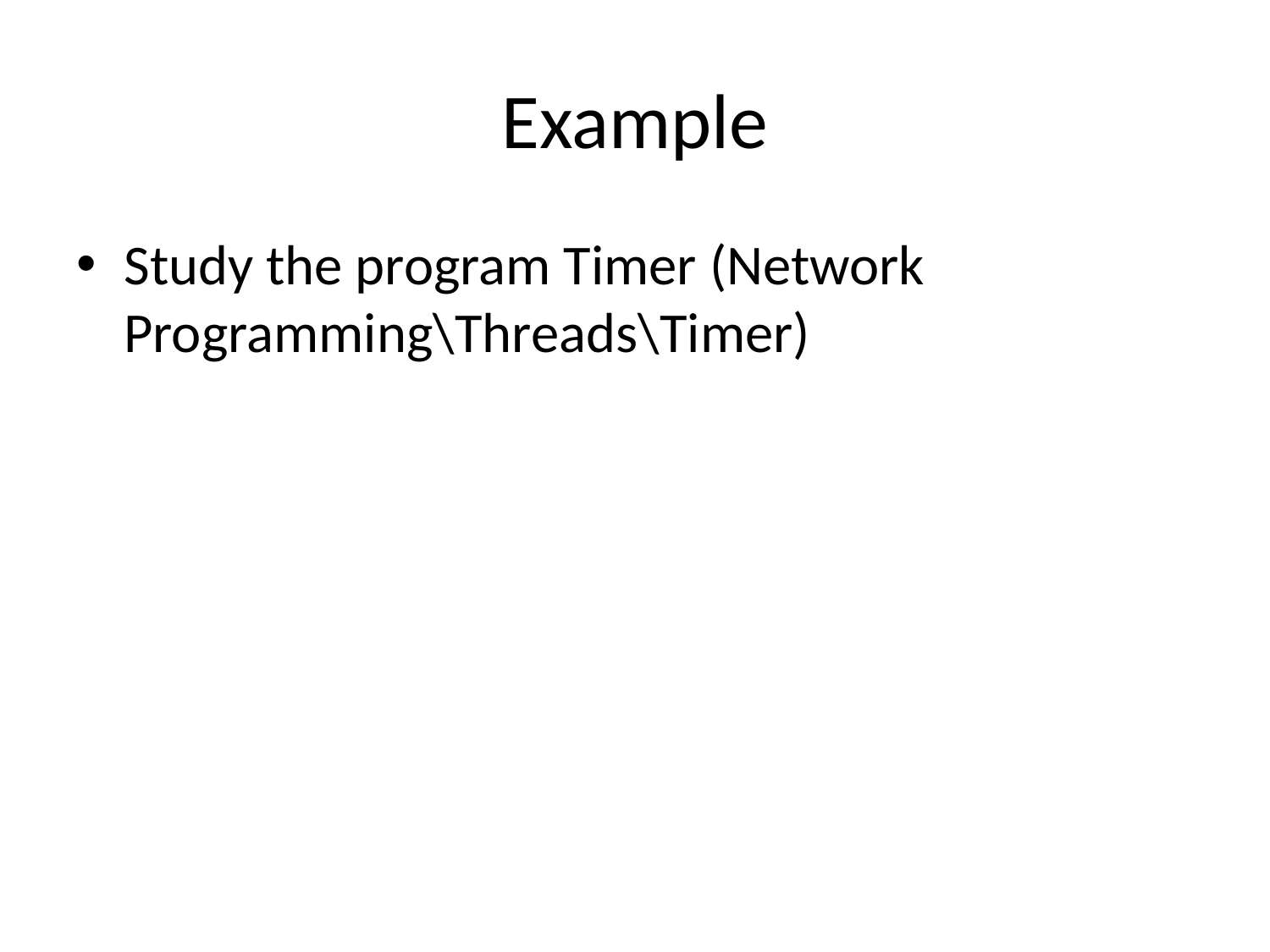

# Example
Study the program Timer (Network Programming\Threads\Timer)